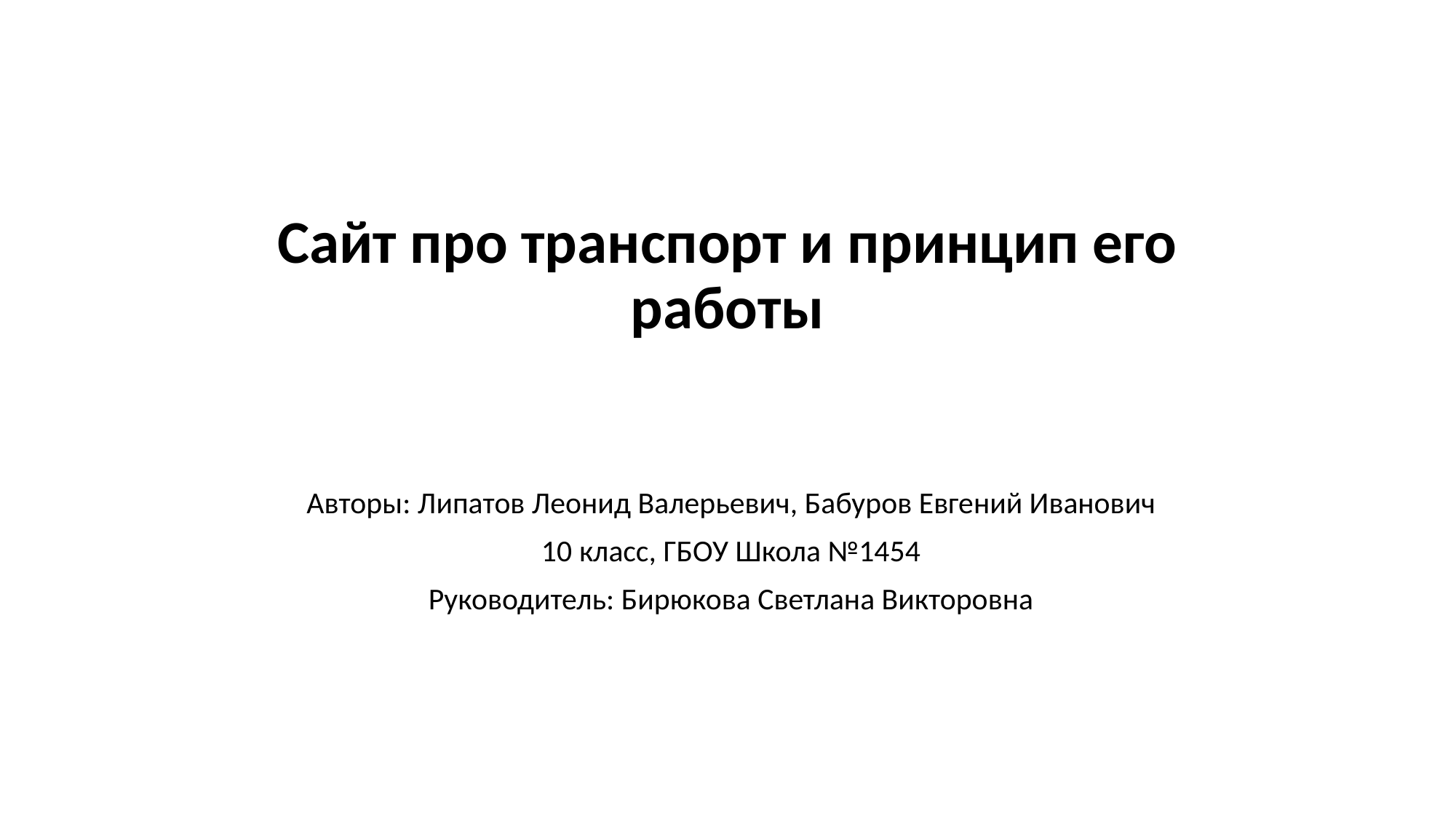

# Сайт про транспорт и принцип его работы

 Авторы: Липатов Леонид Валерьевич, Бабуров Евгений Иванович
 10 класс, ГБОУ Школа №1454
 Руководитель: Бирюкова Светлана Викторовна